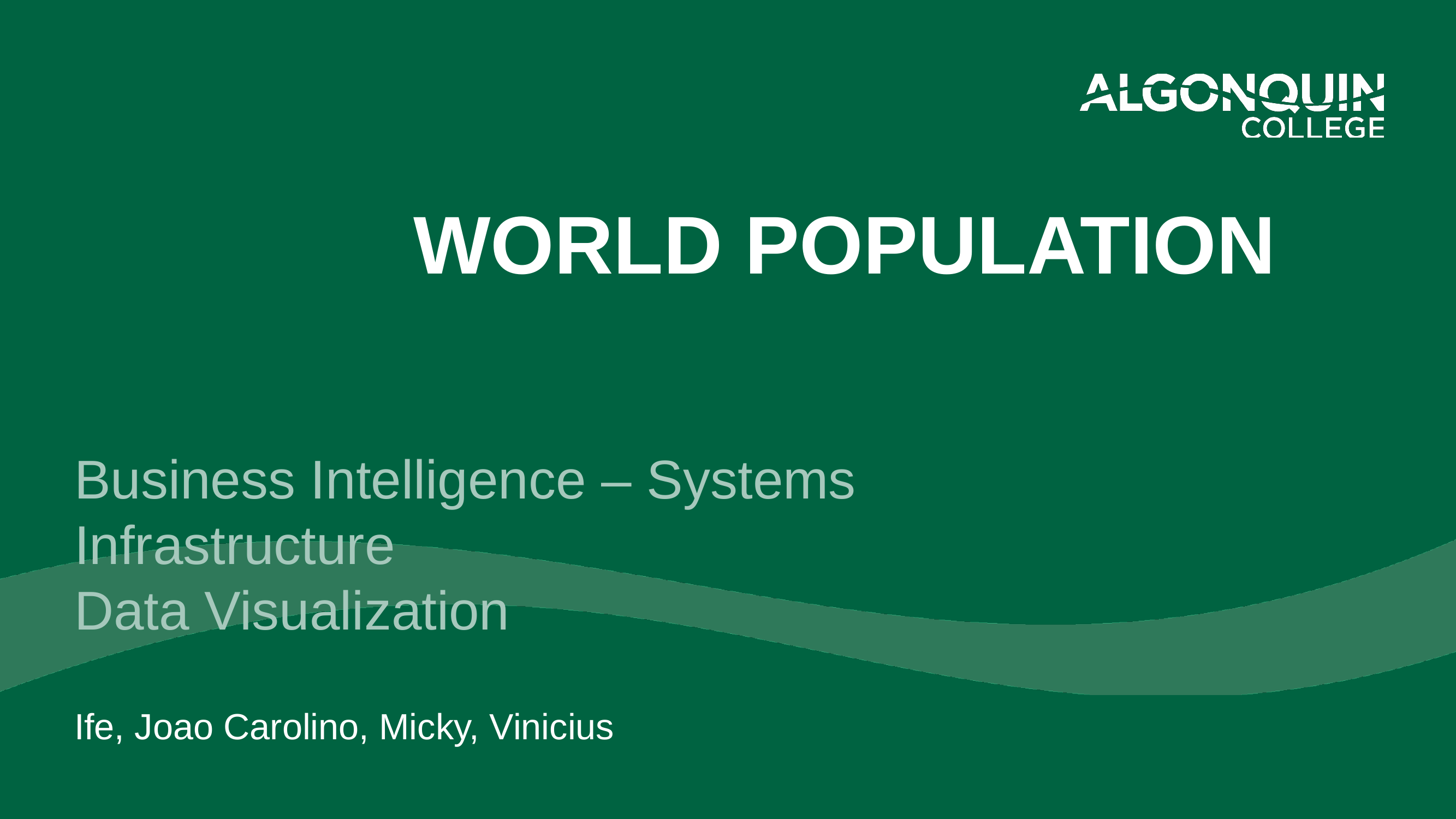

# WORLD POPULATION
Business Intelligence – Systems Infrastructure
Data Visualization
Ife, Joao Carolino, Micky, Vinicius